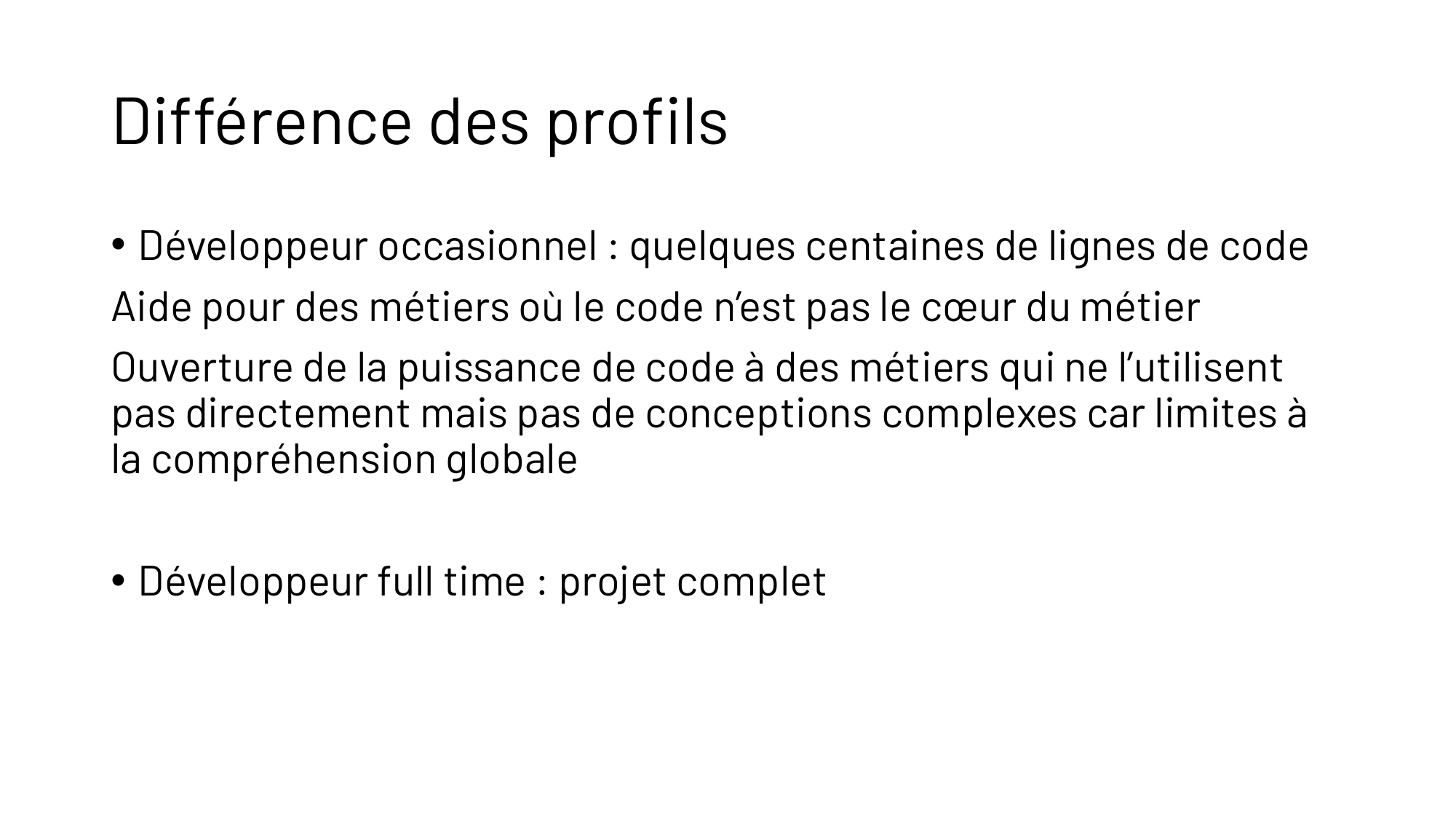

# Différence des profils
Développeur occasionnel : quelques centaines de lignes de code
Aide pour des métiers où le code n’est pas le cœur du métier
Ouverture de la puissance de code à des métiers qui ne l’utilisent pas directement mais pas de conceptions complexes car limites à la compréhension globale

Développeur full time : projet complet